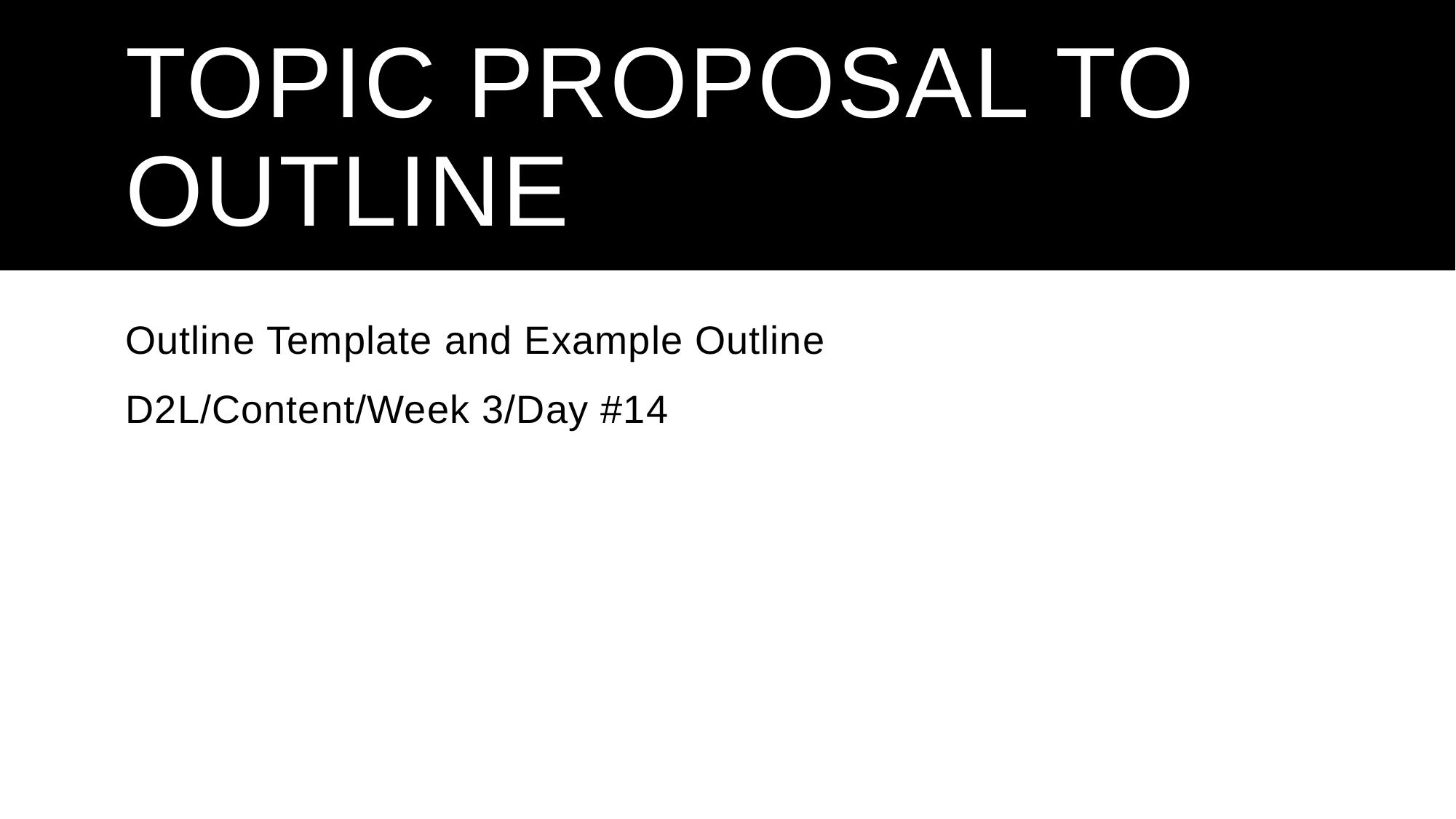

# Topic Proposal to Outline
Outline Template and Example Outline
D2L/Content/Week 3/Day #14